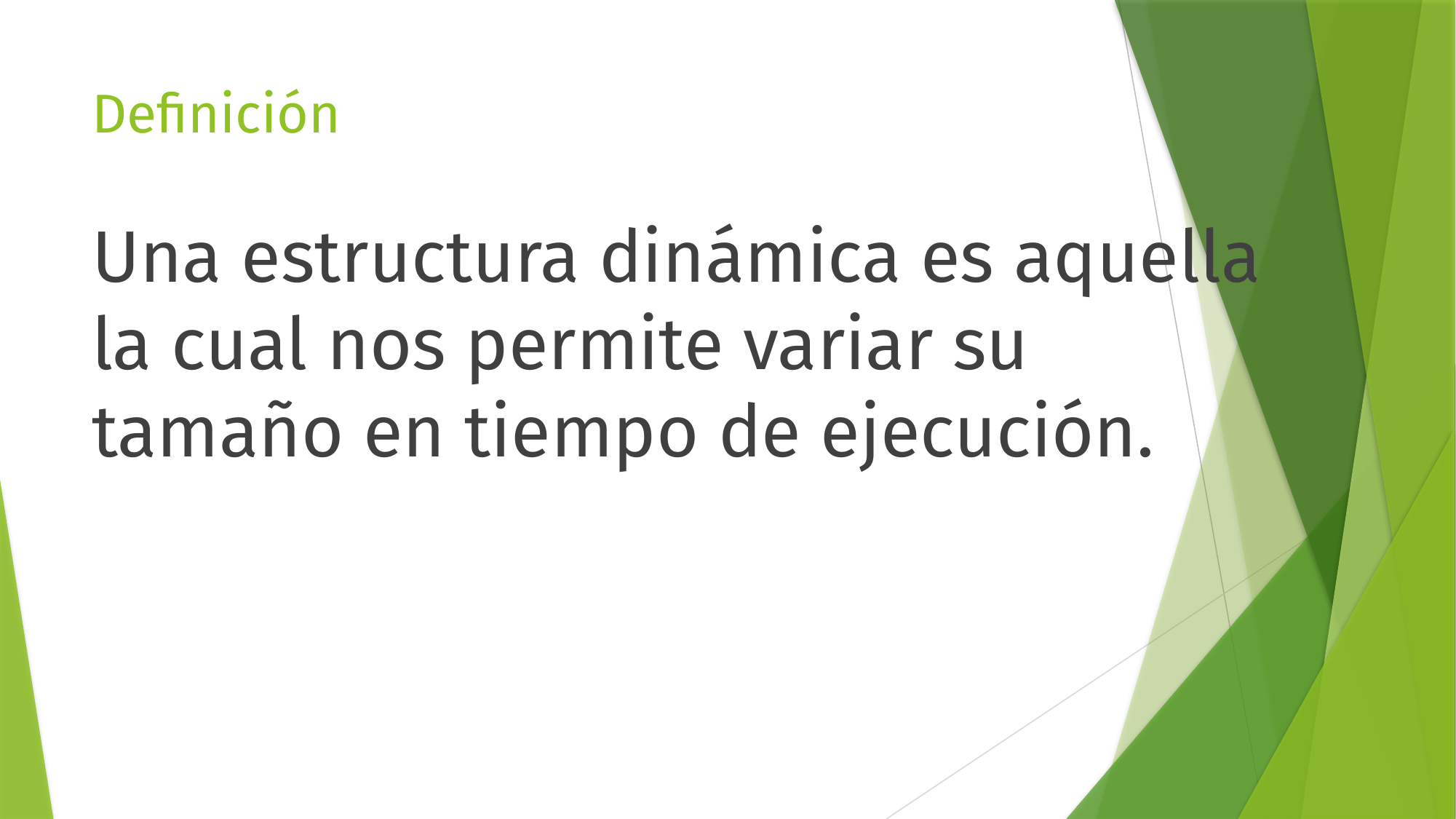

# Definición
Una estructura dinámica es aquella la cual nos permite variar su tamaño en tiempo de ejecución.